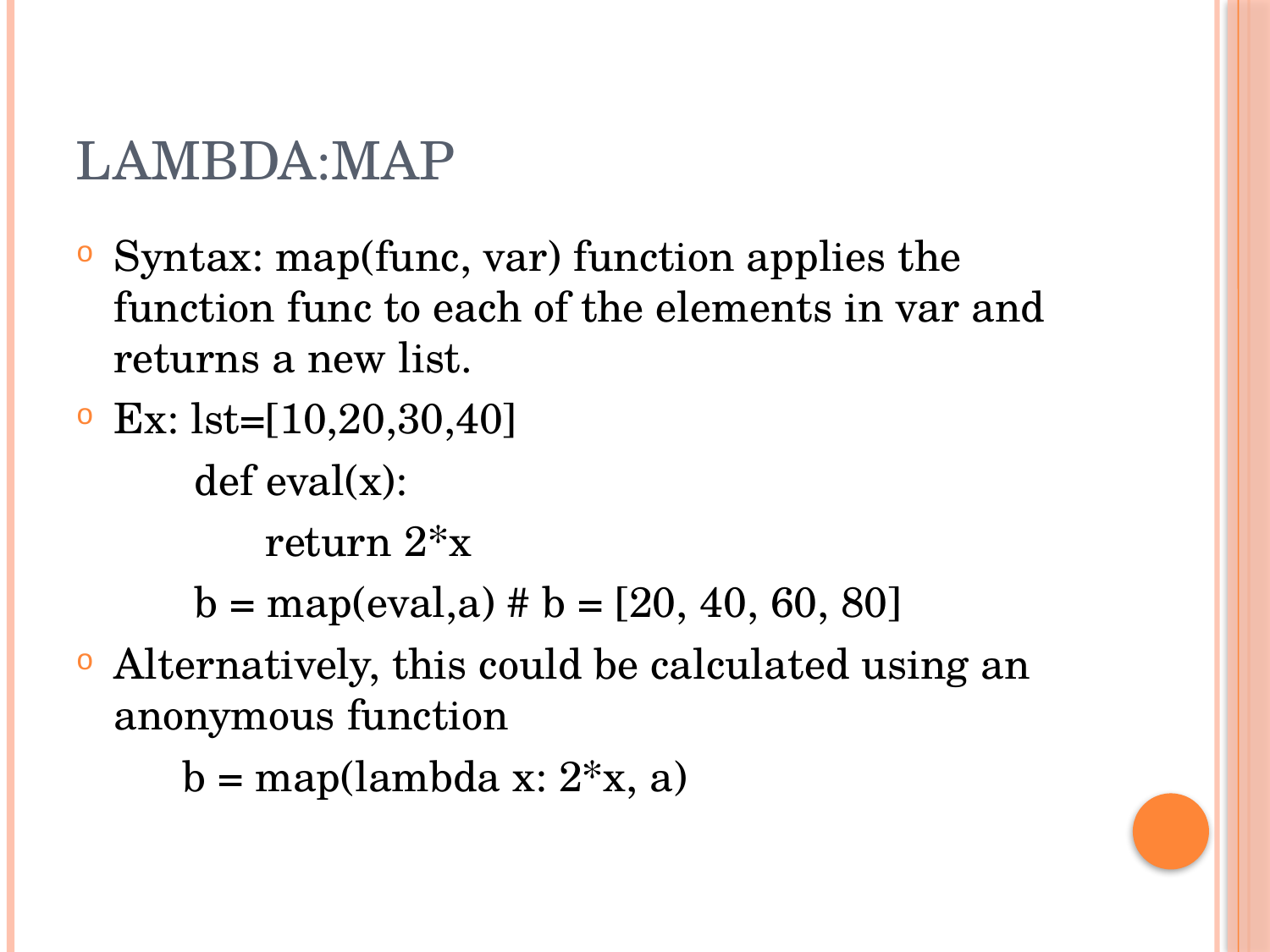

# Lambda:map
Syntax: map(func, var) function applies the function func to each of the elements in var and returns a new list.
Ex: lst=[10,20,30,40]
          def eval(x):
                return 2*x
          b = map(eval,a) # b = [20, 40, 60, 80]
Alternatively, this could be calculated using an anonymous function
         b = map(lambda x: 2*x, a)